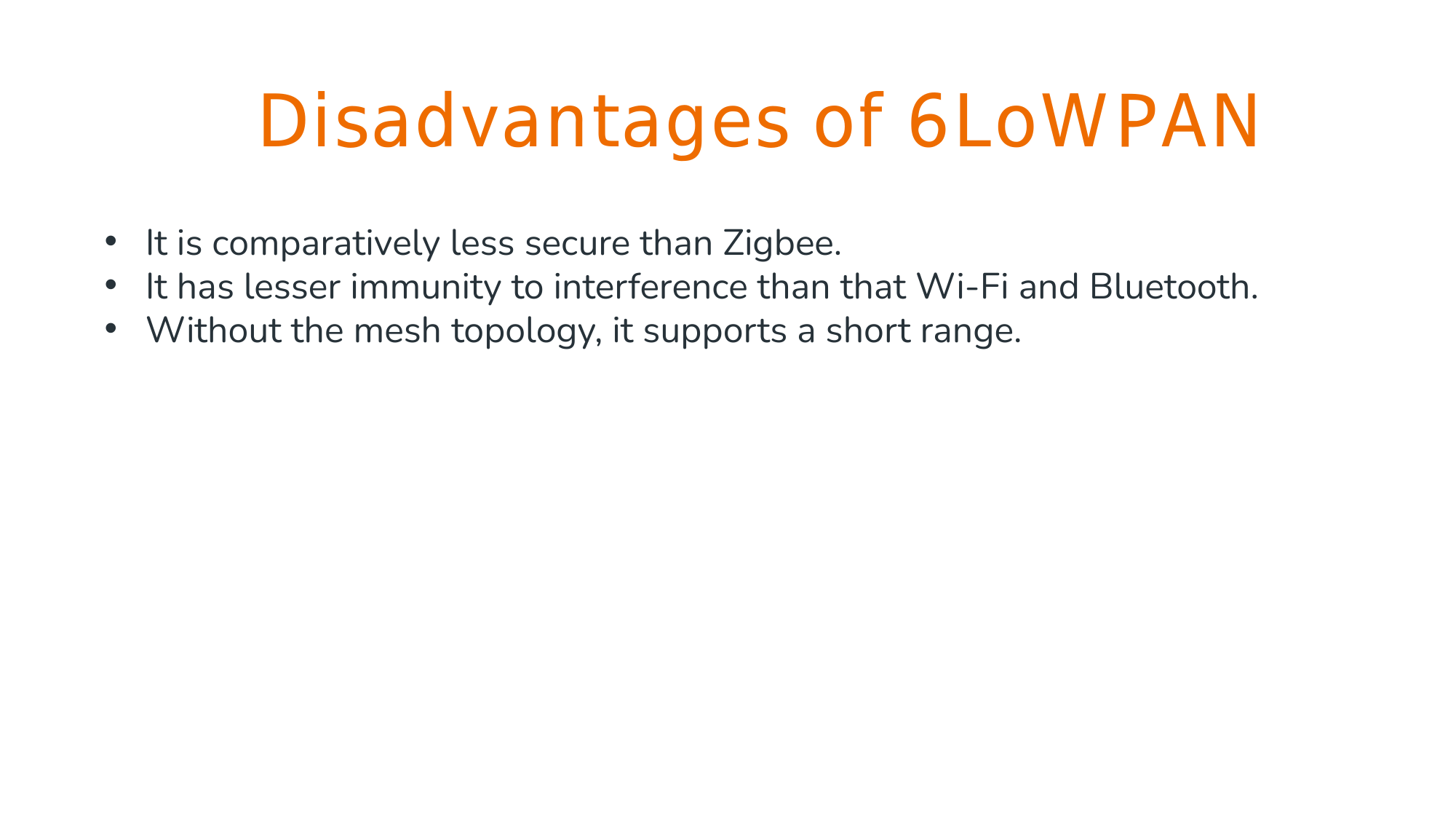

# Disadvantages of 6LoWPAN
It is comparatively less secure than Zigbee.
It has lesser immunity to interference than that Wi-Fi and Bluetooth.
Without the mesh topology, it supports a short range.